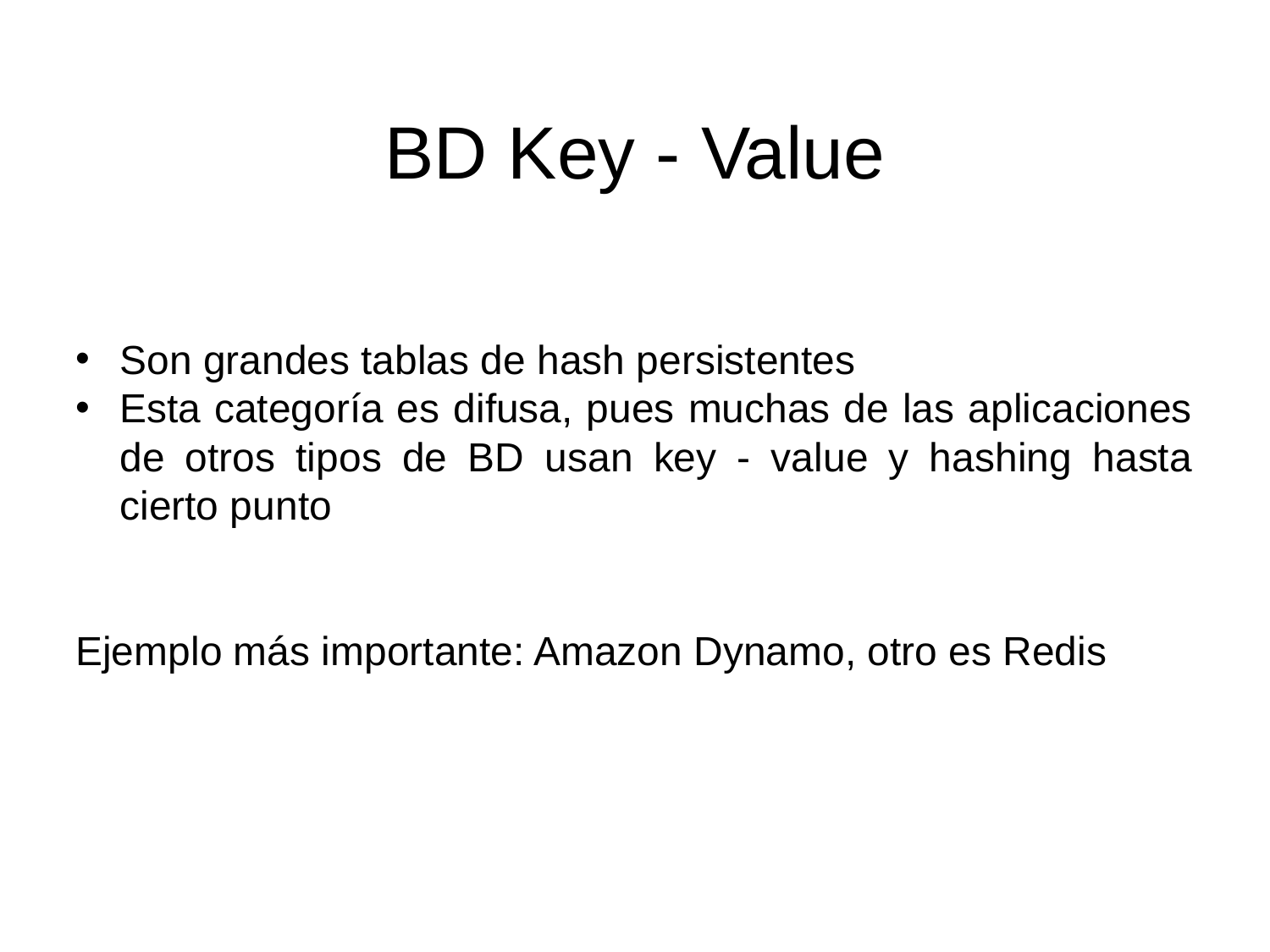

BD Key - Value
Son grandes tablas de hash persistentes
Esta categoría es difusa, pues muchas de las aplicaciones de otros tipos de BD usan key - value y hashing hasta cierto punto

Ejemplo más importante: Amazon Dynamo, otro es Redis